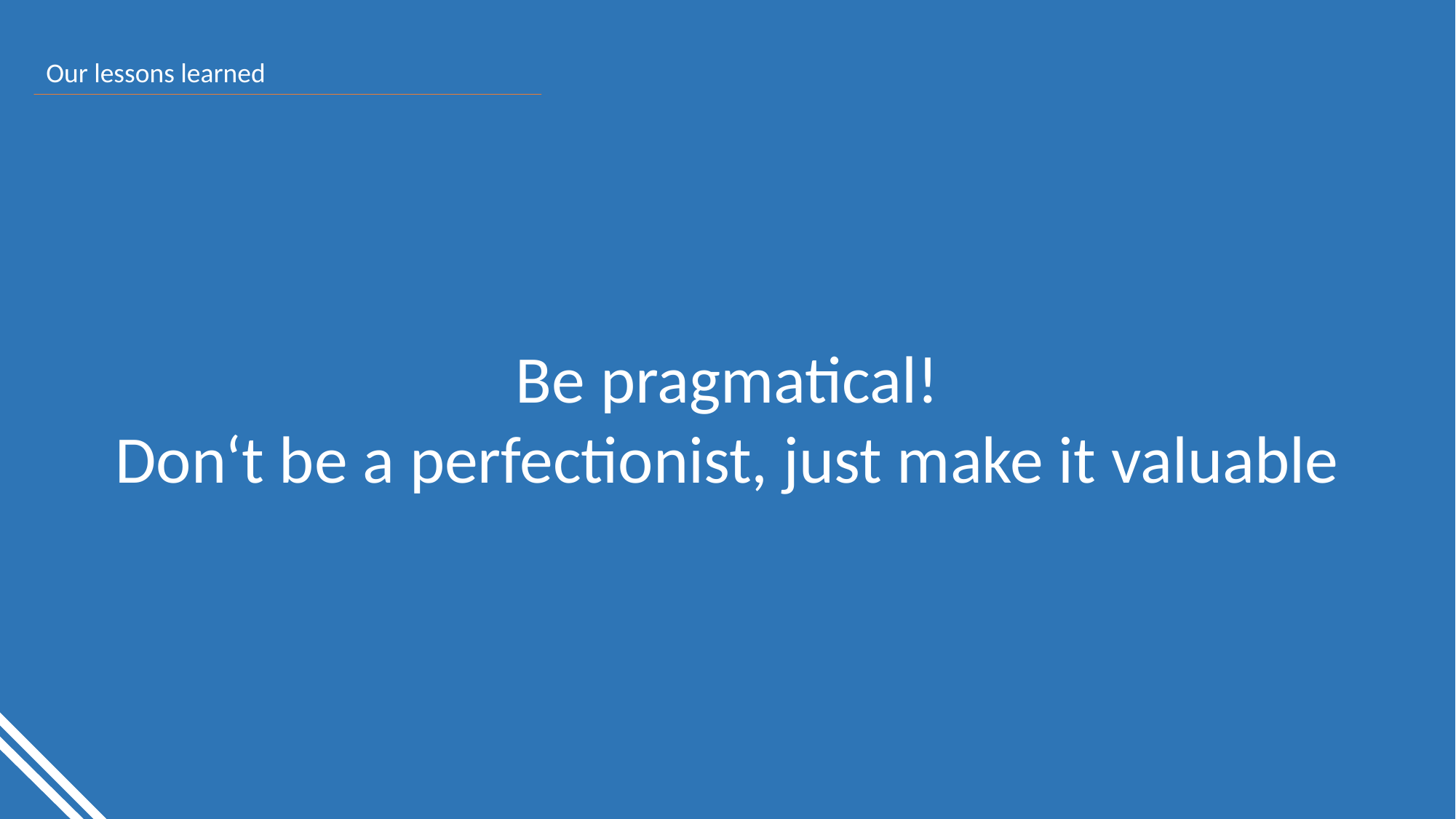

Our lessons learned
Be pragmatical!
Don‘t be a perfectionist, just make it valuable